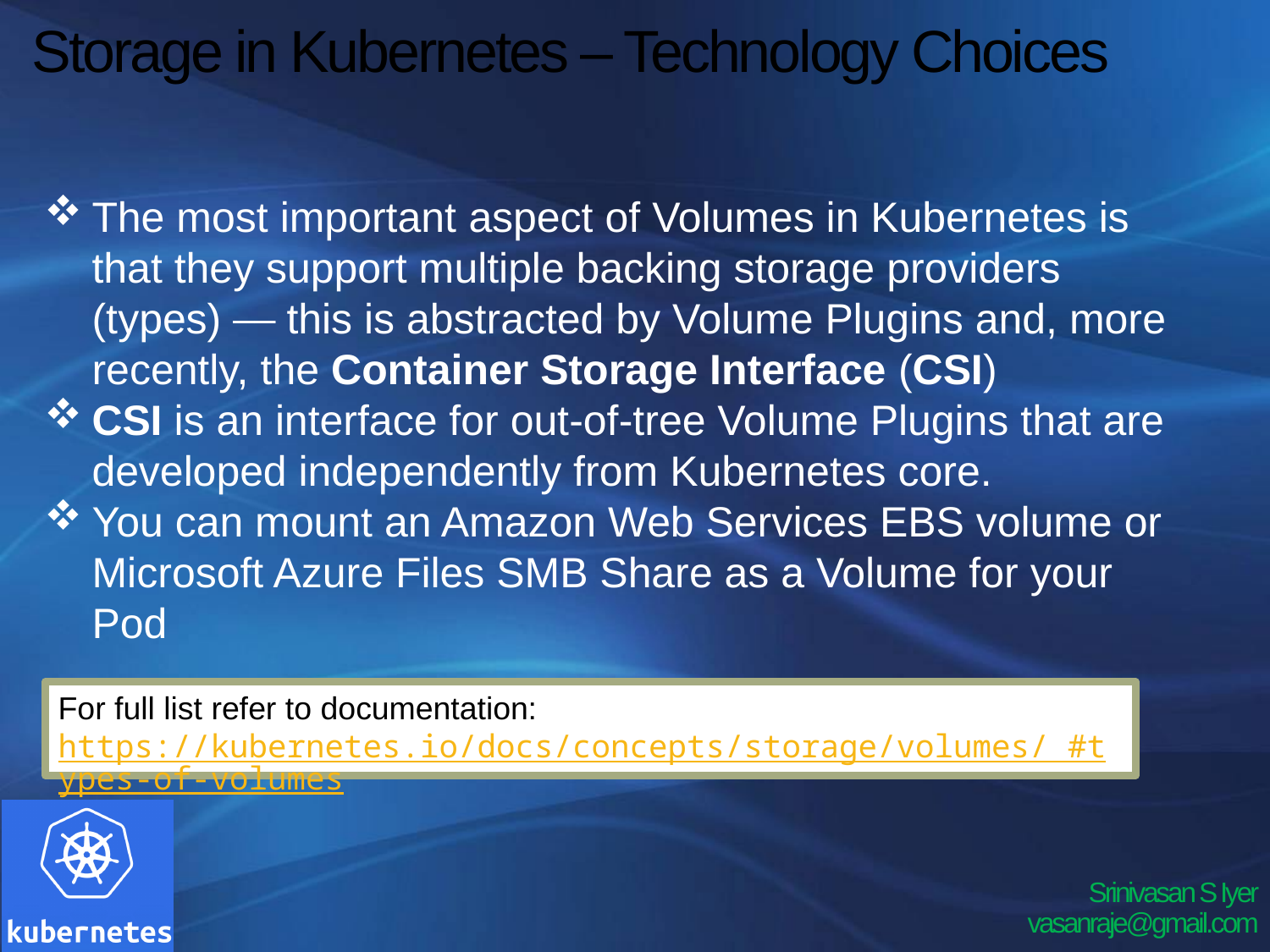

# Storage in Kubernetes – Technology Choices
The most important aspect of Volumes in Kubernetes is that they support multiple backing storage providers (types) –– this is abstracted by Volume Plugins and, more recently, the Container Storage Interface (CSI)
CSI is an interface for out-of-tree Volume Plugins that are developed independently from Kubernetes core.
You can mount an Amazon Web Services EBS volume or Microsoft Azure Files SMB Share as a Volume for your Pod

For full list refer to documentation:
https://kubernetes.io/docs/concepts/storage/volumes/ #types-of-volumes